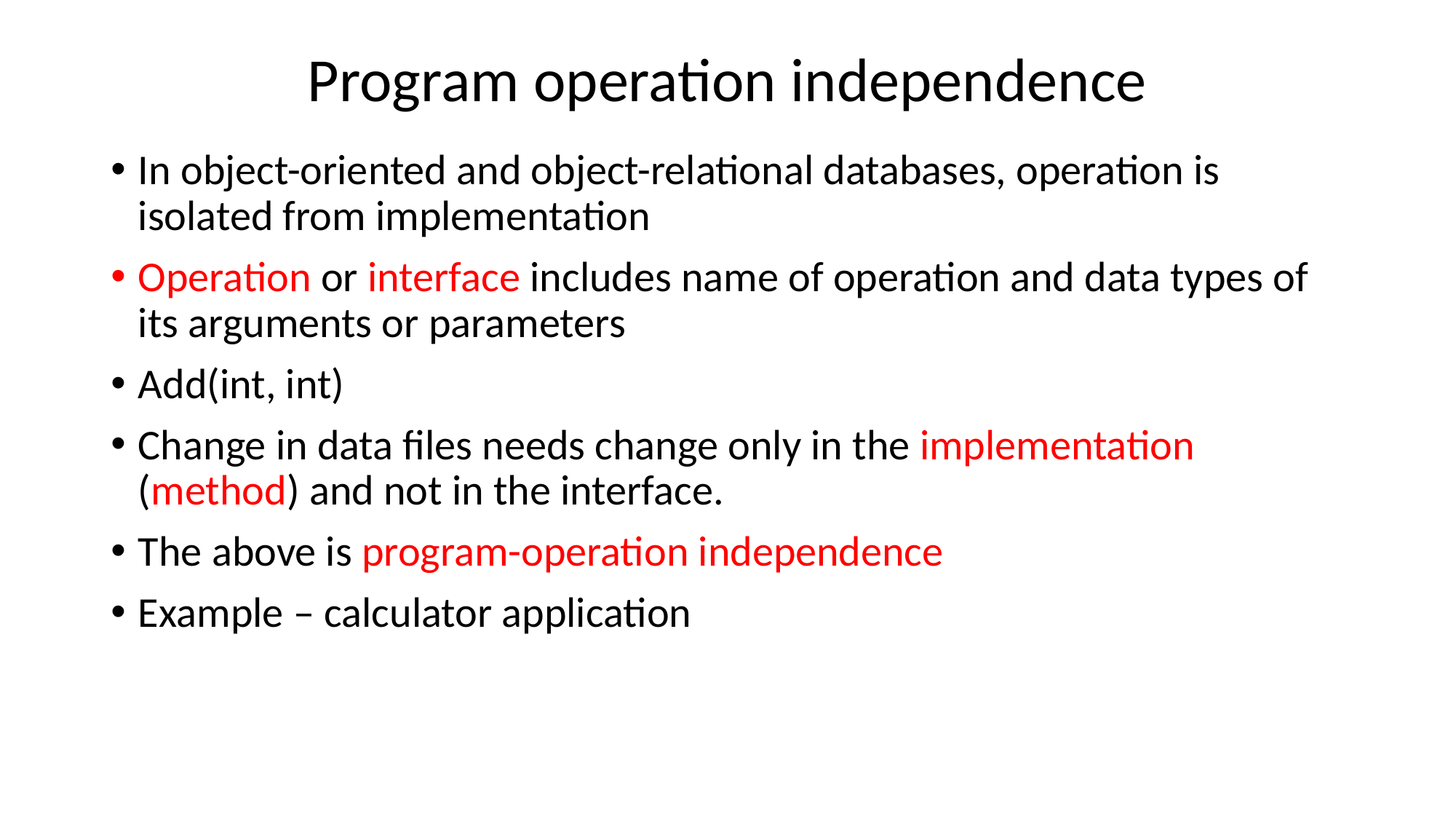

# Program operation independence
In object-oriented and object-relational databases, operation is isolated from implementation
Operation or interface includes name of operation and data types of its arguments or parameters
Add(int, int)
Change in data files needs change only in the implementation (method) and not in the interface.
The above is program-operation independence
Example – calculator application